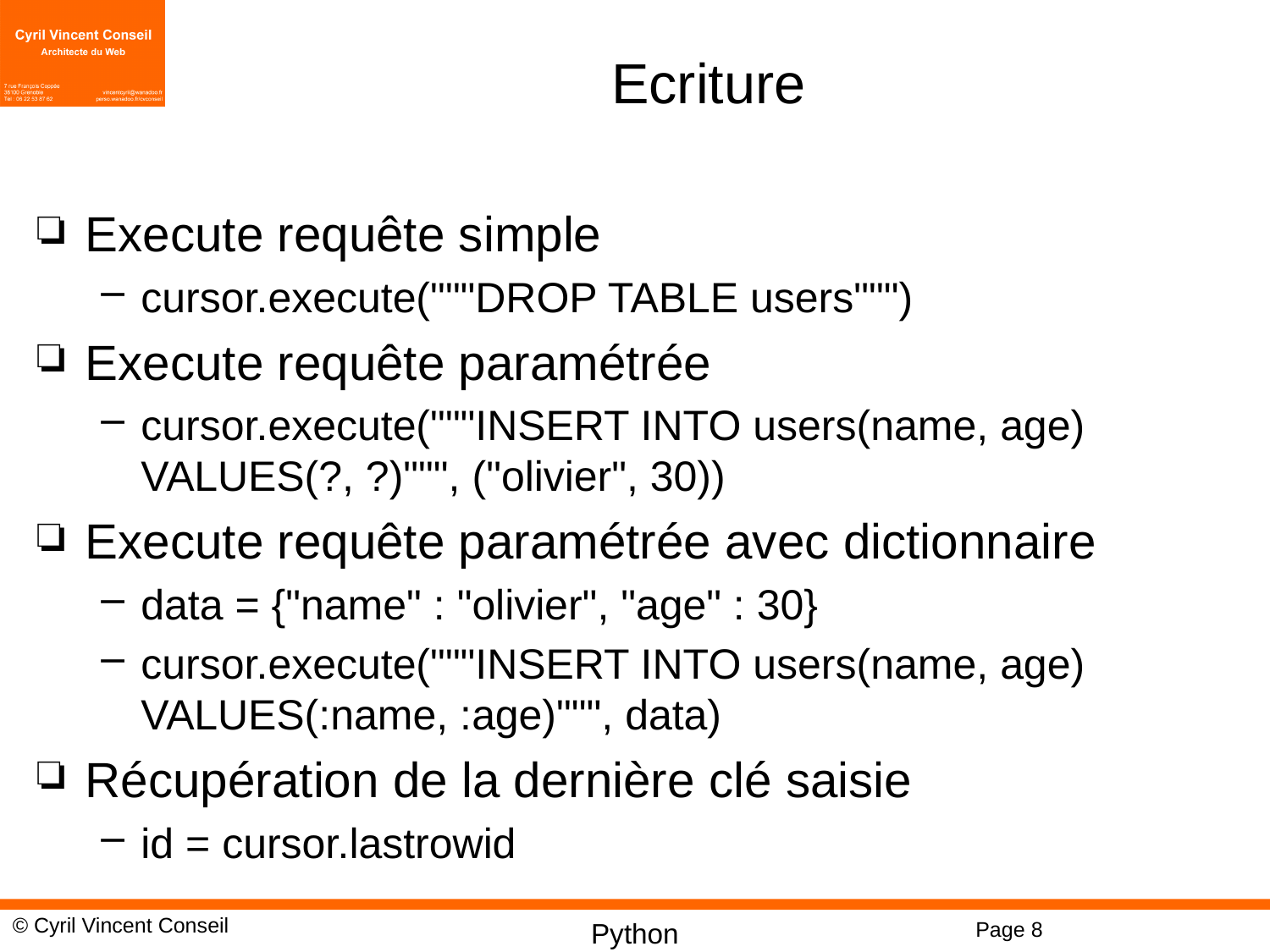

# Ecriture
Execute requête simple
cursor.execute("""DROP TABLE users""")
Execute requête paramétrée
cursor.execute("""INSERT INTO users(name, age) VALUES(?, ?)""", ("olivier", 30))
Execute requête paramétrée avec dictionnaire
data = {"name" : "olivier", "age" : 30}
cursor.execute("""INSERT INTO users(name, age) VALUES(:name, :age)""", data)
Récupération de la dernière clé saisie
id = cursor.lastrowid